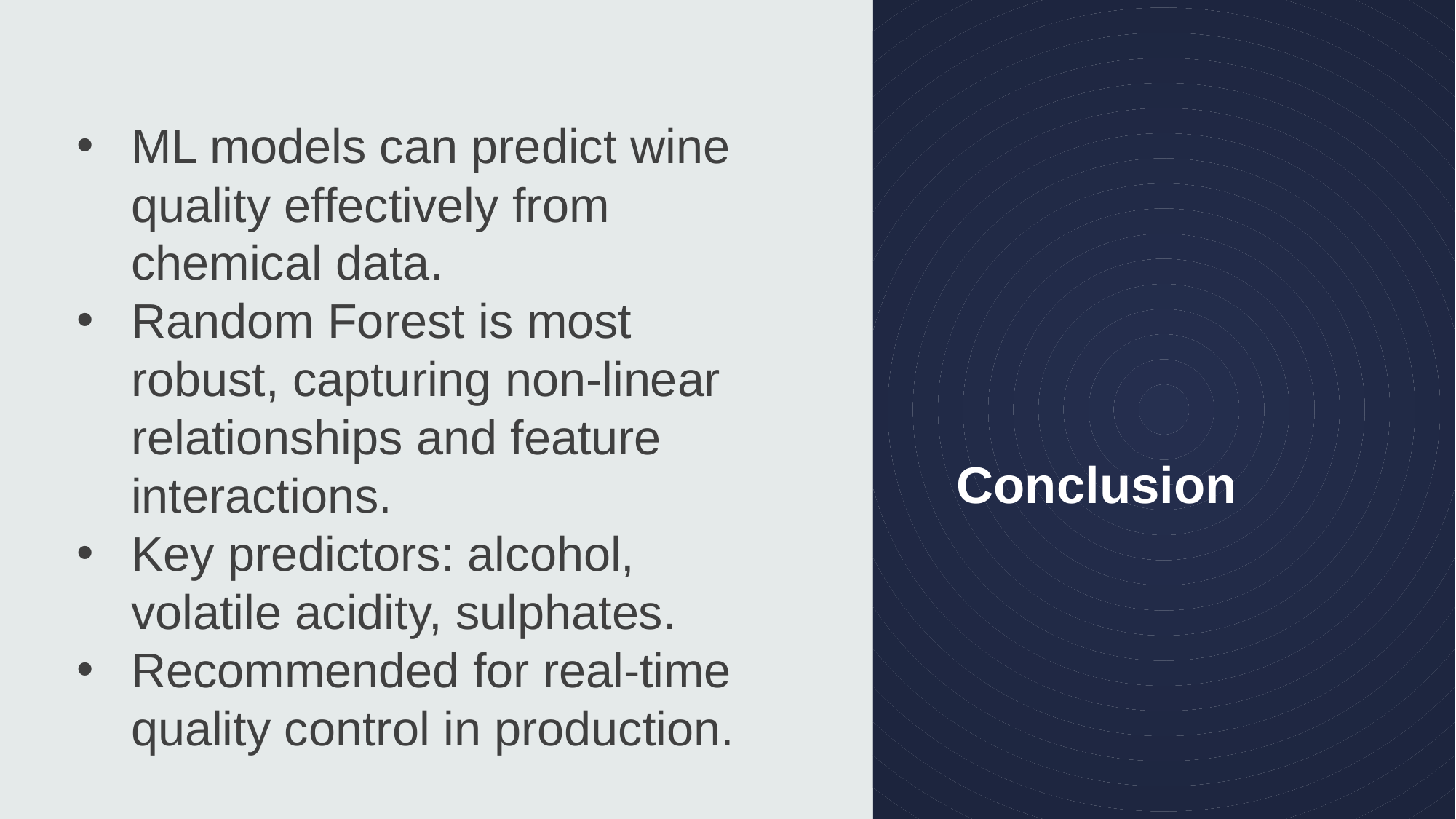

ML models can predict wine quality effectively from chemical data.
Random Forest is most robust, capturing non-linear relationships and feature interactions.
Key predictors: alcohol, volatile acidity, sulphates.
Recommended for real-time quality control in production.
# Conclusion